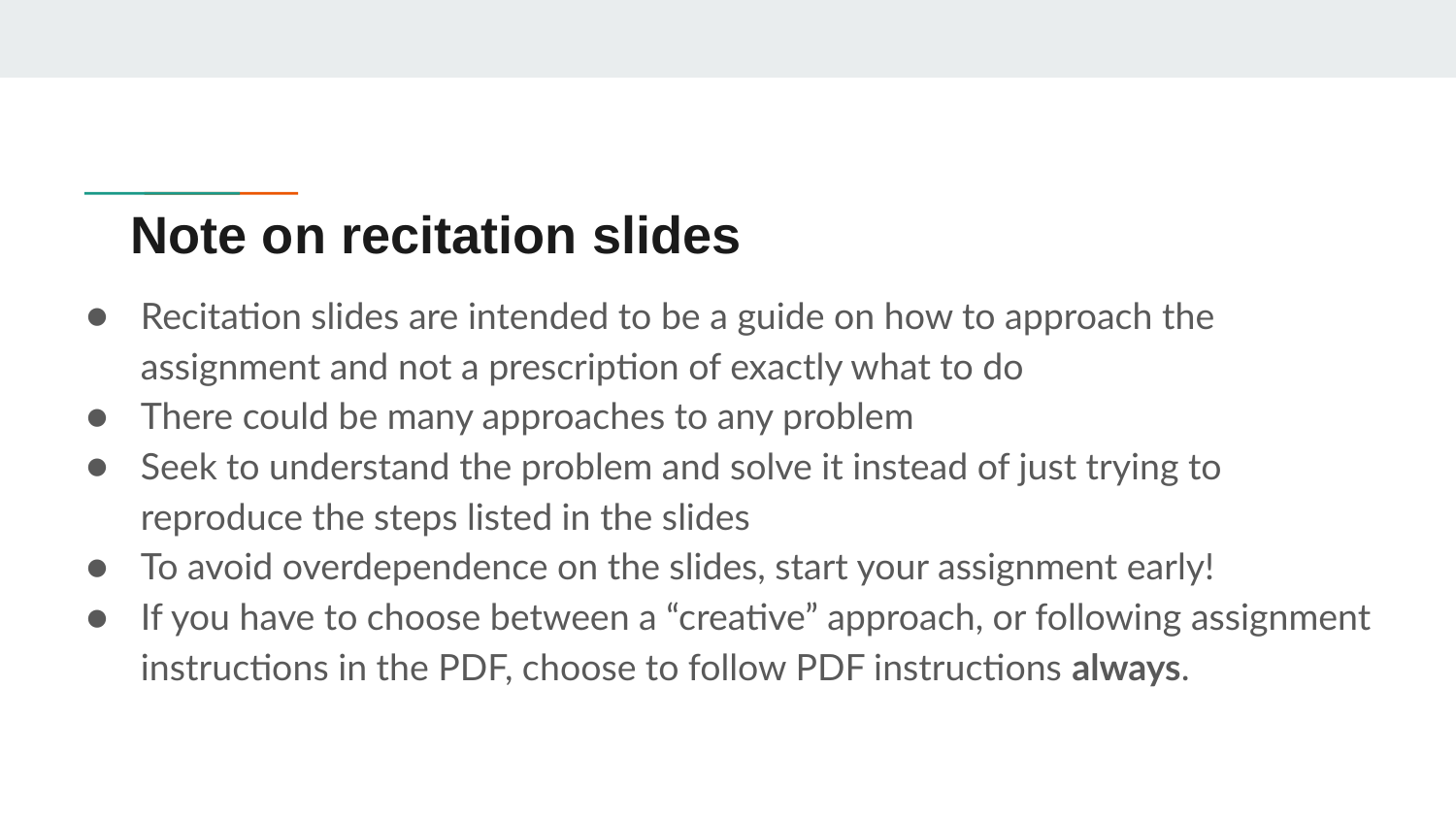

# Note on recitation slides
Recitation slides are intended to be a guide on how to approach the assignment and not a prescription of exactly what to do
There could be many approaches to any problem
Seek to understand the problem and solve it instead of just trying to reproduce the steps listed in the slides
To avoid overdependence on the slides, start your assignment early!
If you have to choose between a “creative” approach, or following assignment instructions in the PDF, choose to follow PDF instructions always.